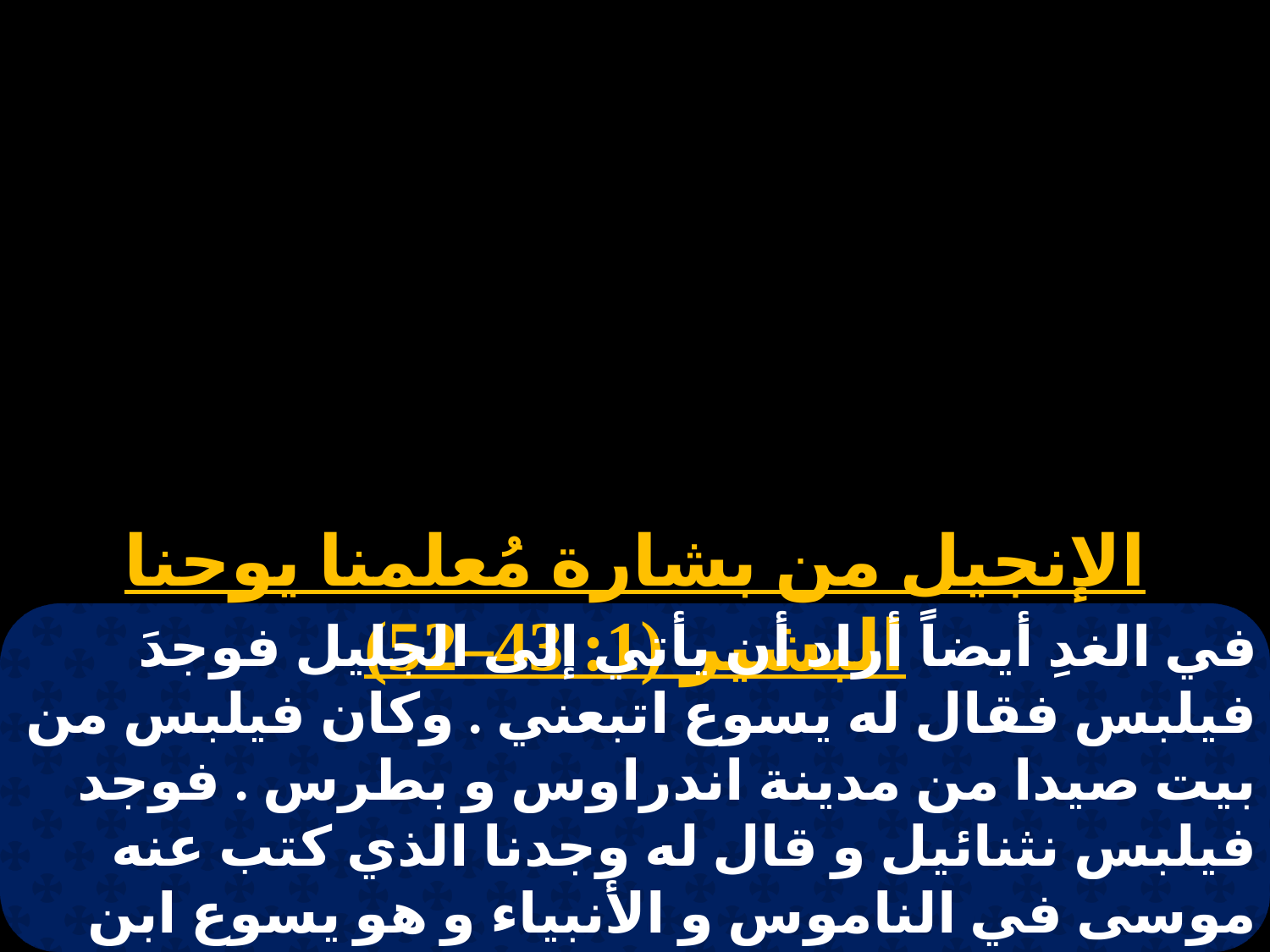

الإنجيل من بشارة مُعلمنا يوحنا البشير (1: 43–52)
في الغدِ أيضاً أراد أن يأتي إلى الجليل فوجدَ فيلبس فقال له يسوع اتبعني . وكان فيلبس من بيت صيدا من مدينة اندراوس و بطرس . فوجد فيلبس نثنائيل و قال له وجدنا الذي كتب عنه موسى في الناموس و الأنبياء و هو يسوع ابن يوسف الذي من الناصرة . فقال له نثنائيل هل يمكن أن يخرج من الناصرة شئ صالح . قال له فيلبس تعال و انظر .